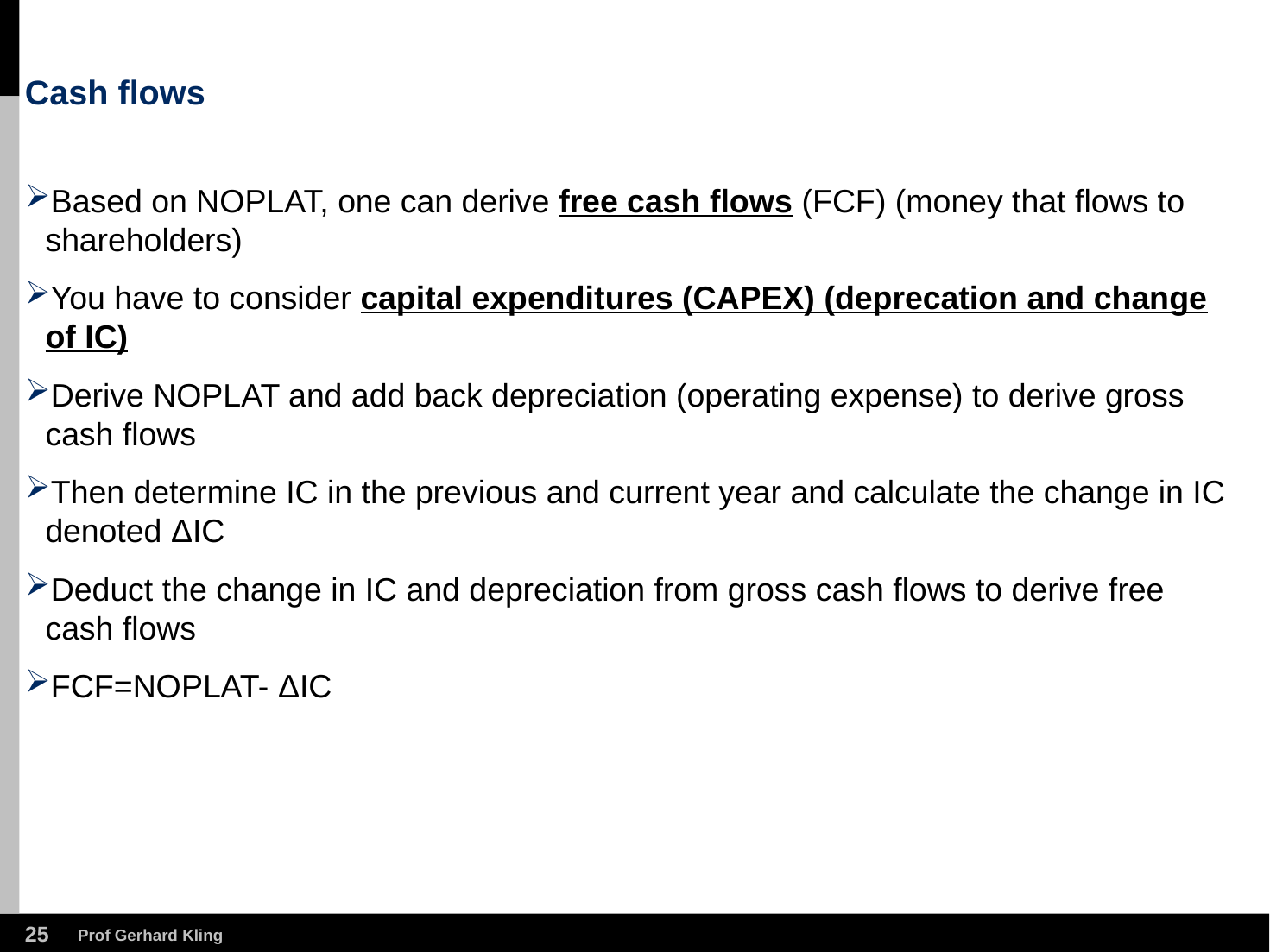

# Cash flows
Based on NOPLAT, one can derive free cash flows (FCF) (money that flows to shareholders)
You have to consider capital expenditures (CAPEX) (deprecation and change of IC)
Derive NOPLAT and add back depreciation (operating expense) to derive gross cash flows
Then determine IC in the previous and current year and calculate the change in IC denoted ΔIC
Deduct the change in IC and depreciation from gross cash flows to derive free cash flows
FCF=NOPLAT- ΔIC
25
Prof Gerhard Kling